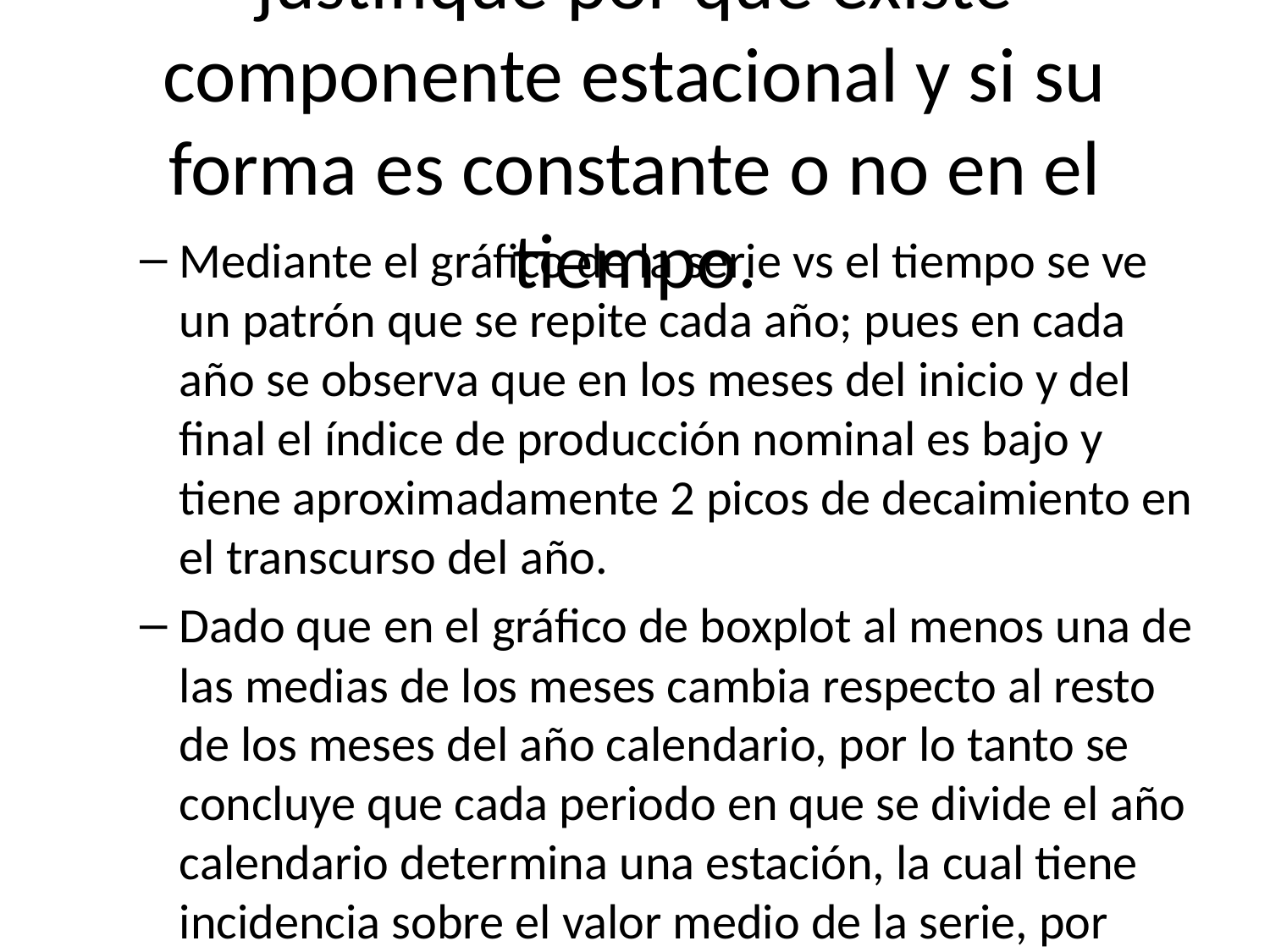

# justifique por que existe componente estacional y si su forma es constante o no en el tiempo.
Mediante el gráfico de la serie vs el tiempo se ve un patrón que se repite cada año; pues en cada año se observa que en los meses del inicio y del final el índice de producción nominal es bajo y tiene aproximadamente 2 picos de decaimiento en el transcurso del año.
Dado que en el gráfico de boxplot al menos una de las medias de los meses cambia respecto al resto de los meses del año calendario, por lo tanto se concluye que cada periodo en que se divide el año calendario determina una estación, la cual tiene incidencia sobre el valor medio de la serie, por ellos se dice que existe la componente estacional.
Mediante el periodograma se resalta que hay una asociación de la serie con fenomenos periodicos, indicando la existencia de una componente estacional.
Es la estacionalidad constante o no en el tiempo:
par(mfrow=c(2,2))
plot(Datos20, xlim=c(2001,2005))
plot(Datos20, xlim=c(2006,2010))
plot(Datos20, xlim=c(2011,2015))
plot(Datos20, xlim=c(2016,2019))